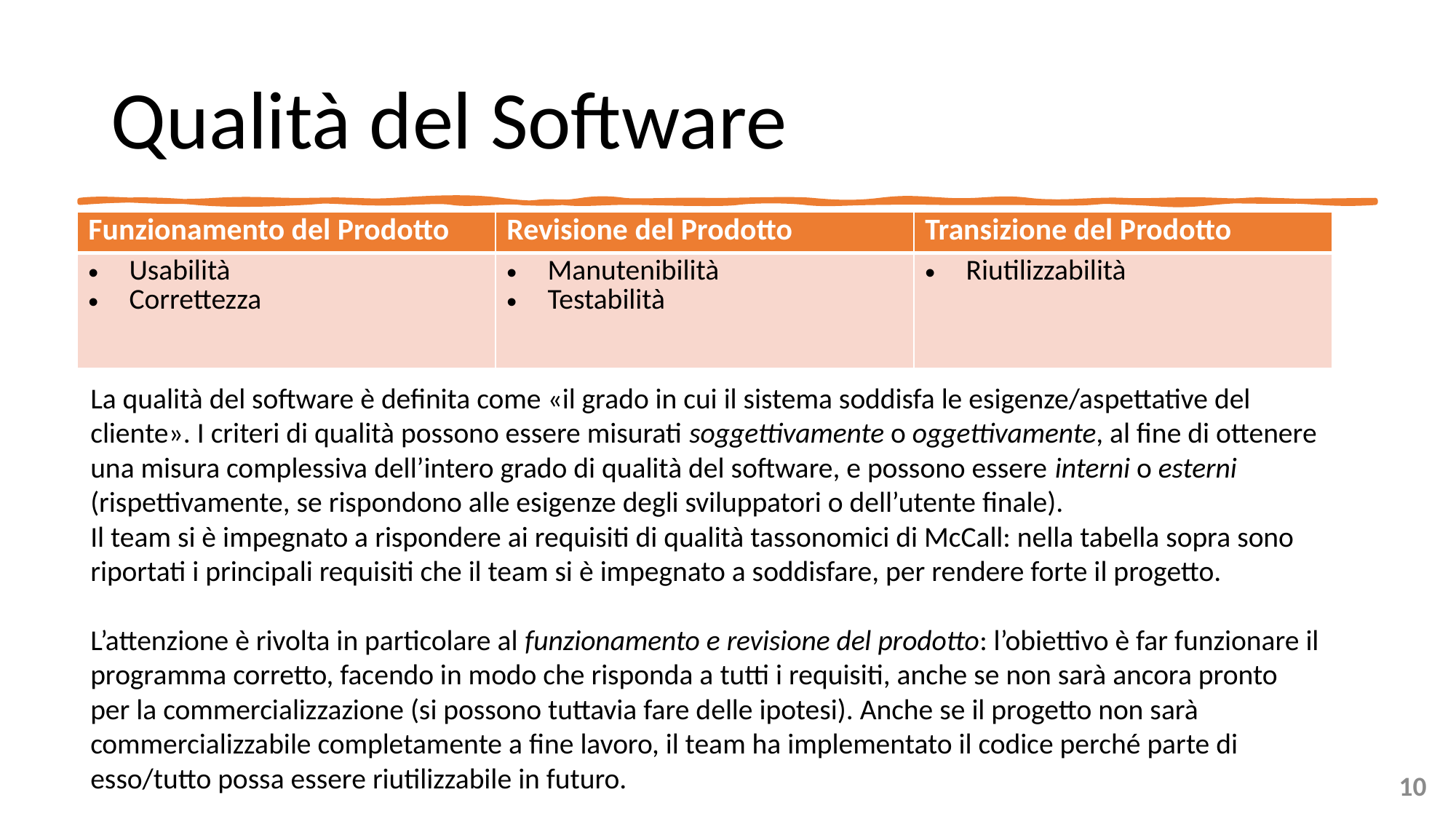

# Qualità del Software

| Funzionamento del Prodotto | Revisione del Prodotto | Transizione del Prodotto |
| --- | --- | --- |
| Usabilità Correttezza | Manutenibilità Testabilità | Riutilizzabilità |
La qualità del software è definita come «il grado in cui il sistema soddisfa le esigenze/aspettative del cliente». I criteri di qualità possono essere misurati soggettivamente o oggettivamente, al fine di ottenere una misura complessiva dell’intero grado di qualità del software, e possono essere interni o esterni (rispettivamente, se rispondono alle esigenze degli sviluppatori o dell’utente finale).
Il team si è impegnato a rispondere ai requisiti di qualità tassonomici di McCall: nella tabella sopra sono riportati i principali requisiti che il team si è impegnato a soddisfare, per rendere forte il progetto.

L’attenzione è rivolta in particolare al funzionamento e revisione del prodotto: l’obiettivo è far funzionare il programma corretto, facendo in modo che risponda a tutti i requisiti, anche se non sarà ancora pronto per la commercializzazione (si possono tuttavia fare delle ipotesi). Anche se il progetto non sarà commercializzabile completamente a fine lavoro, il team ha implementato il codice perché parte di esso/tutto possa essere riutilizzabile in futuro.
10